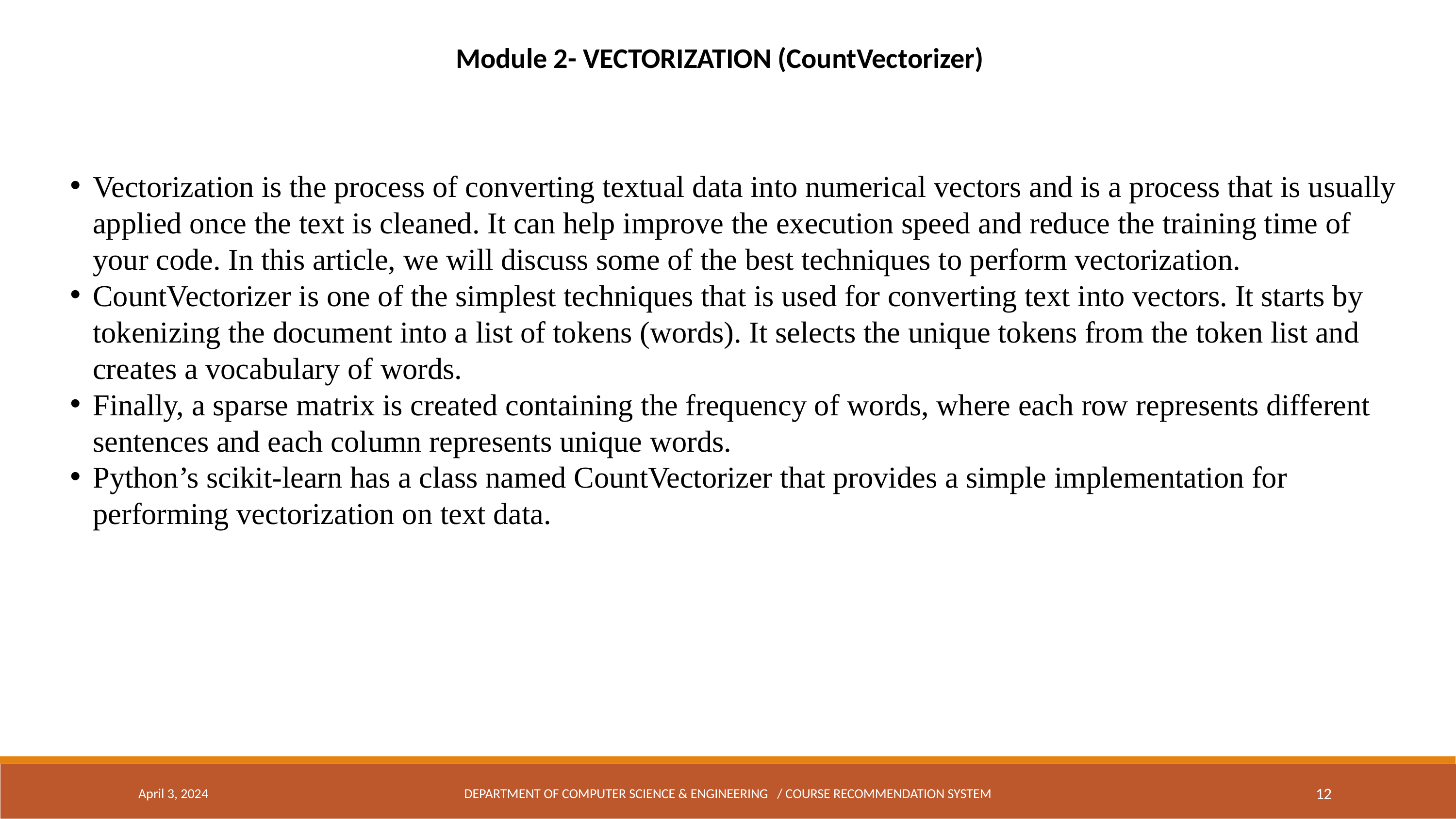

Module 2- VECTORIZATION (CountVectorizer)
Vectorization is the process of converting textual data into numerical vectors and is a process that is usually applied once the text is cleaned. It can help improve the execution speed and reduce the training time of your code. In this article, we will discuss some of the best techniques to perform vectorization.
CountVectorizer is one of the simplest techniques that is used for converting text into vectors. It starts by tokenizing the document into a list of tokens (words). It selects the unique tokens from the token list and creates a vocabulary of words.
Finally, a sparse matrix is created containing the frequency of words, where each row represents different sentences and each column represents unique words.
Python’s scikit-learn has a class named CountVectorizer that provides a simple implementation for performing vectorization on text data.
April 3, 2024
DEPARTMENT OF COMPUTER SCIENCE & ENGINEERING   / COURSE RECOMMENDATION SYSTEM
12